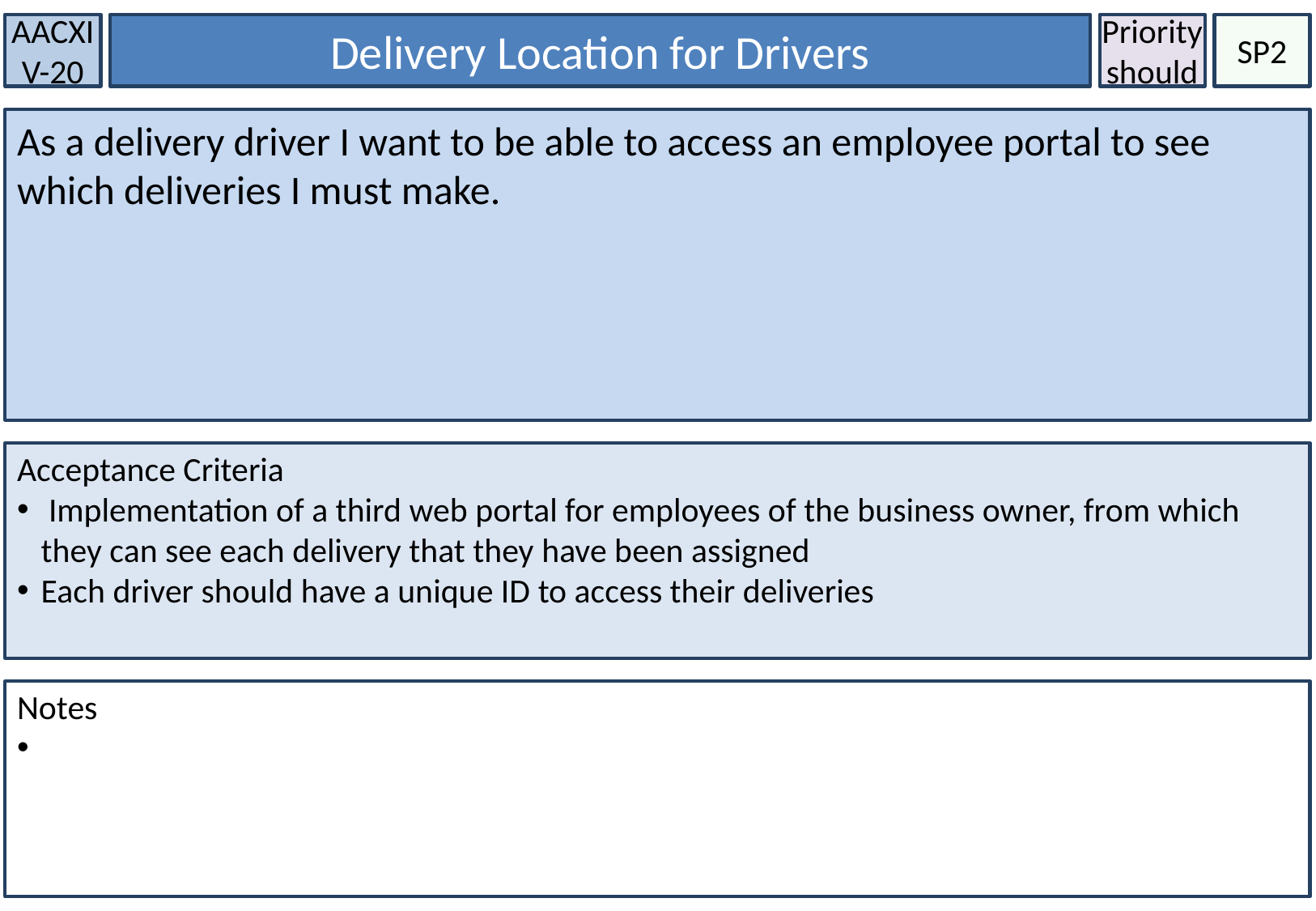

AACXIV-20
Delivery Location for Drivers
Priority
should
SP2
As a delivery driver I want to be able to access an employee portal to see which deliveries I must make.
Acceptance Criteria
 Implementation of a third web portal for employees of the business owner, from which they can see each delivery that they have been assigned
Each driver should have a unique ID to access their deliveries
Notes